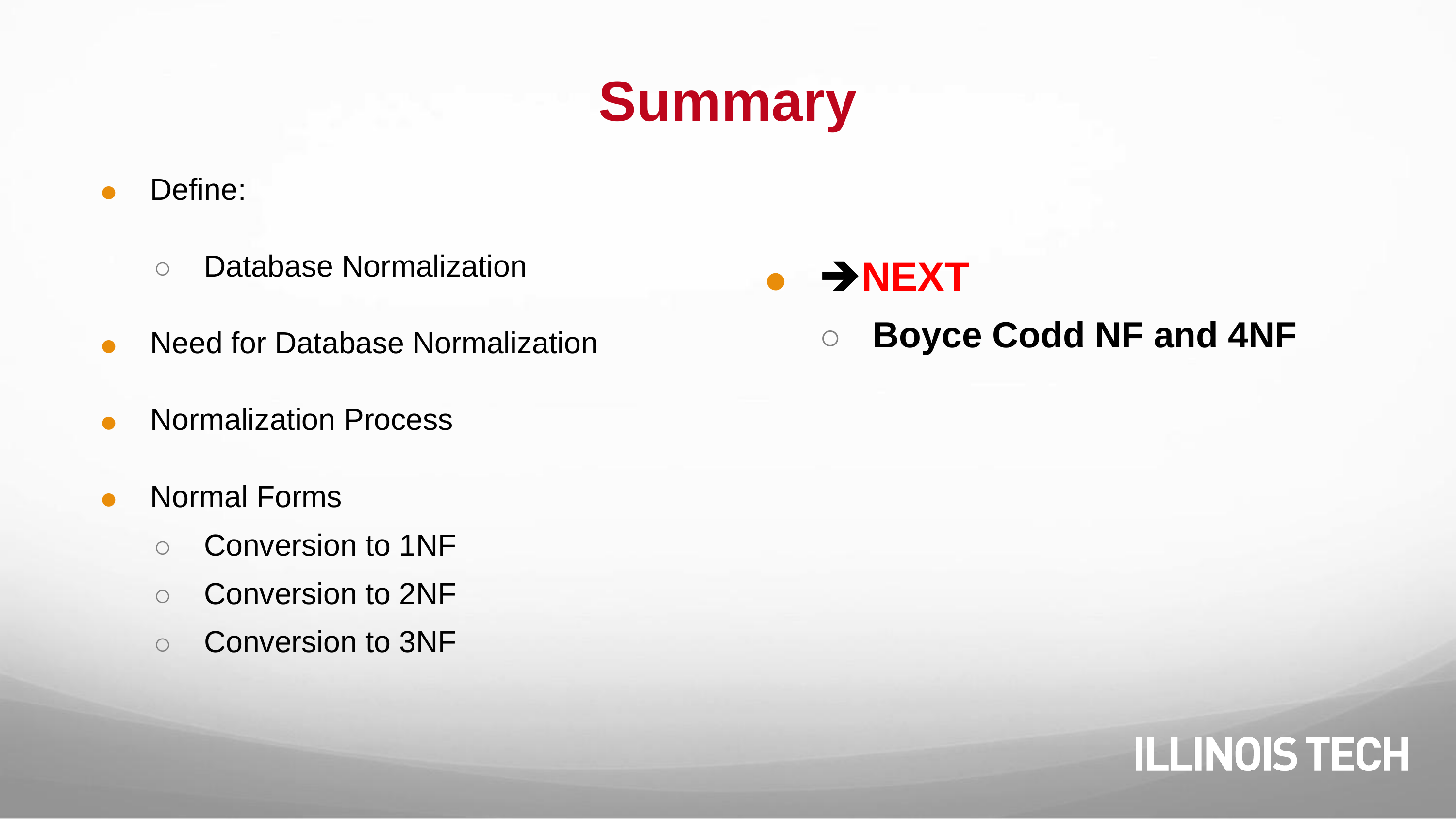

# Summary
Define:
Database Normalization
Need for Database Normalization
Normalization Process
Normal Forms
Conversion to 1NF
Conversion to 2NF
Conversion to 3NF

🡺NEXT
Boyce Codd NF and 4NF